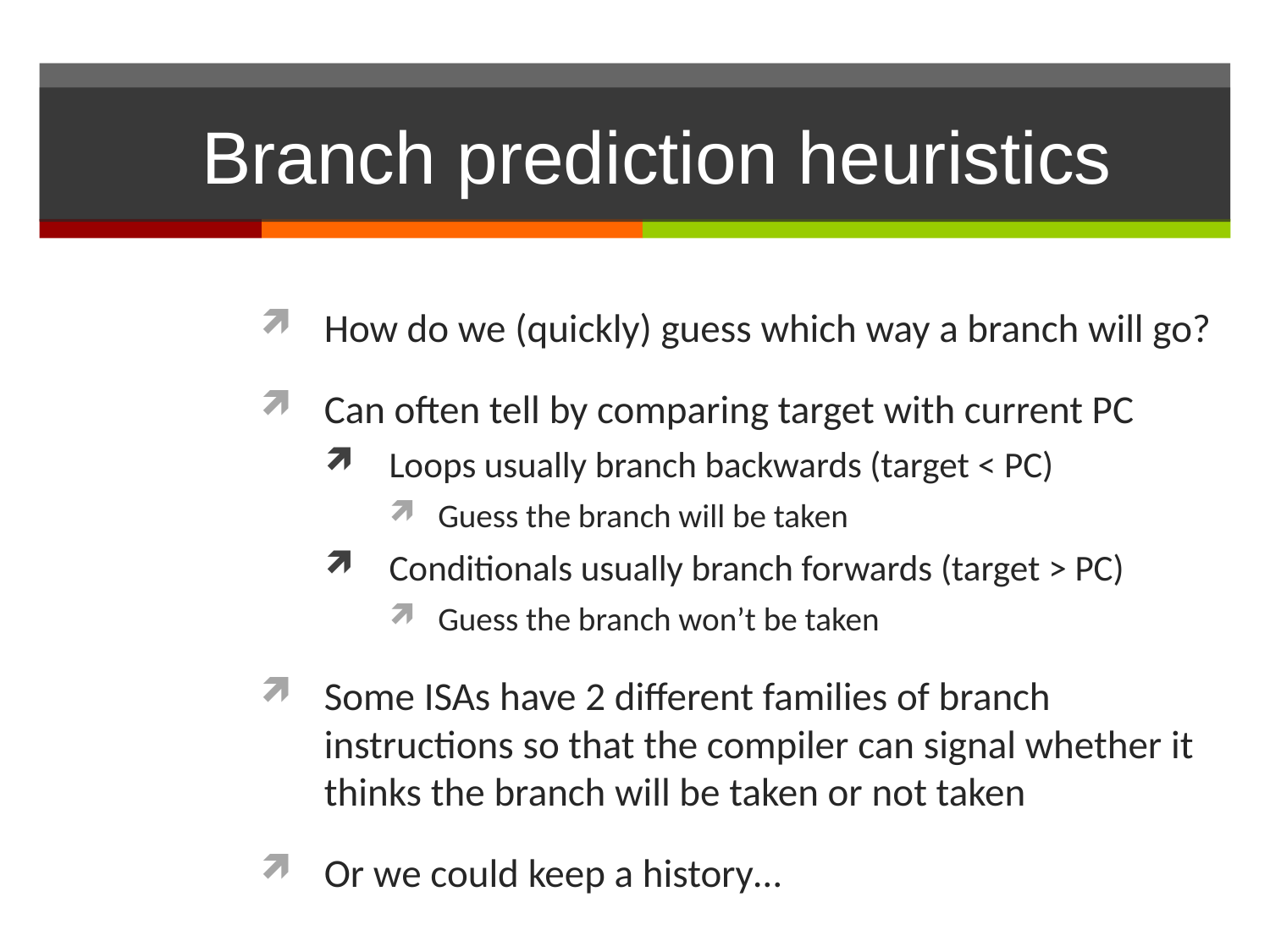

# Branch prediction heuristics
How do we (quickly) guess which way a branch will go?
Can often tell by comparing target with current PC
Loops usually branch backwards (target < PC)
Guess the branch will be taken
Conditionals usually branch forwards (target > PC)
Guess the branch won’t be taken
Some ISAs have 2 different families of branch instructions so that the compiler can signal whether it thinks the branch will be taken or not taken
Or we could keep a history…